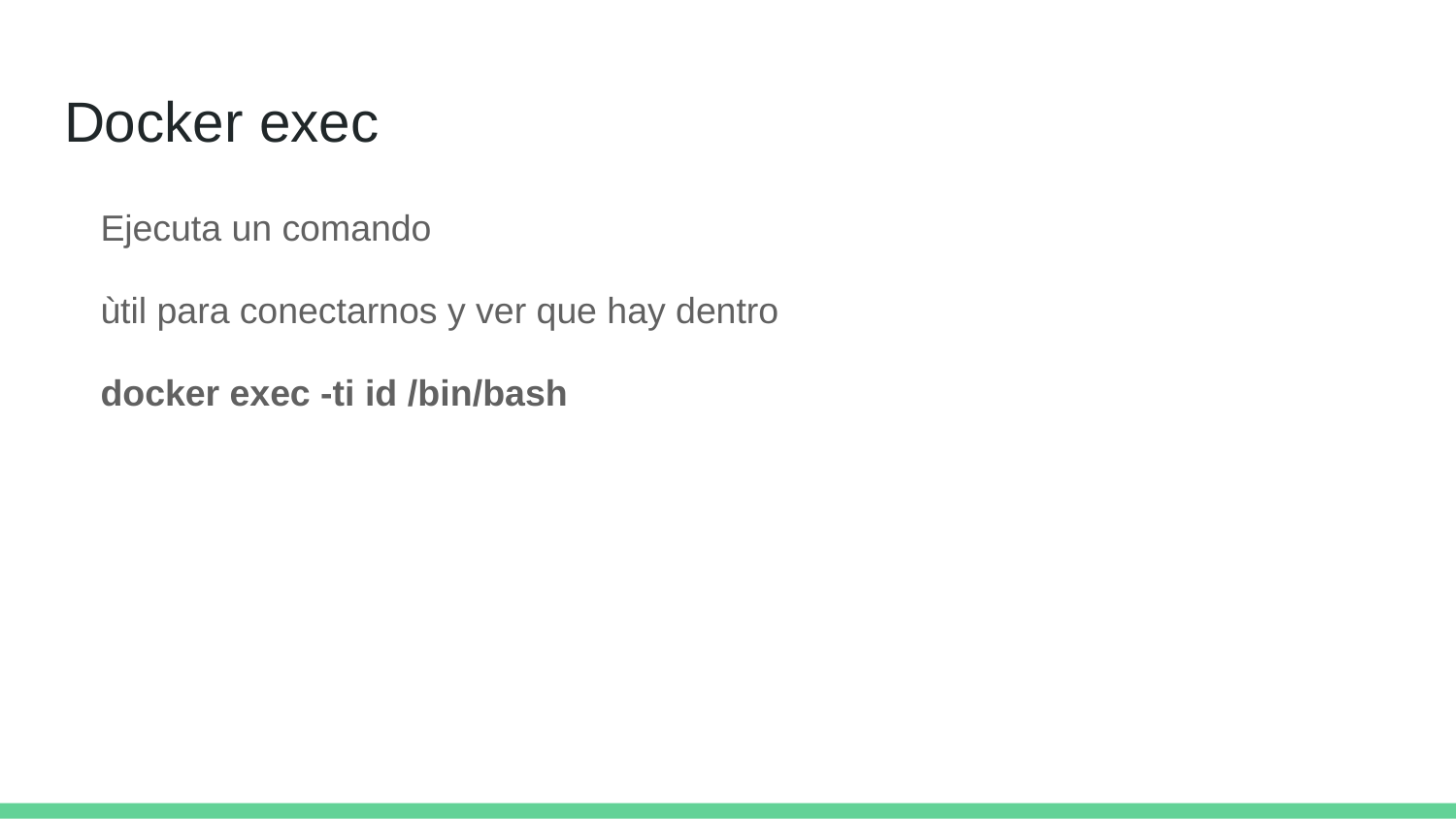

# Docker exec
Ejecuta un comando
ùtil para conectarnos y ver que hay dentro
docker exec -ti id /bin/bash